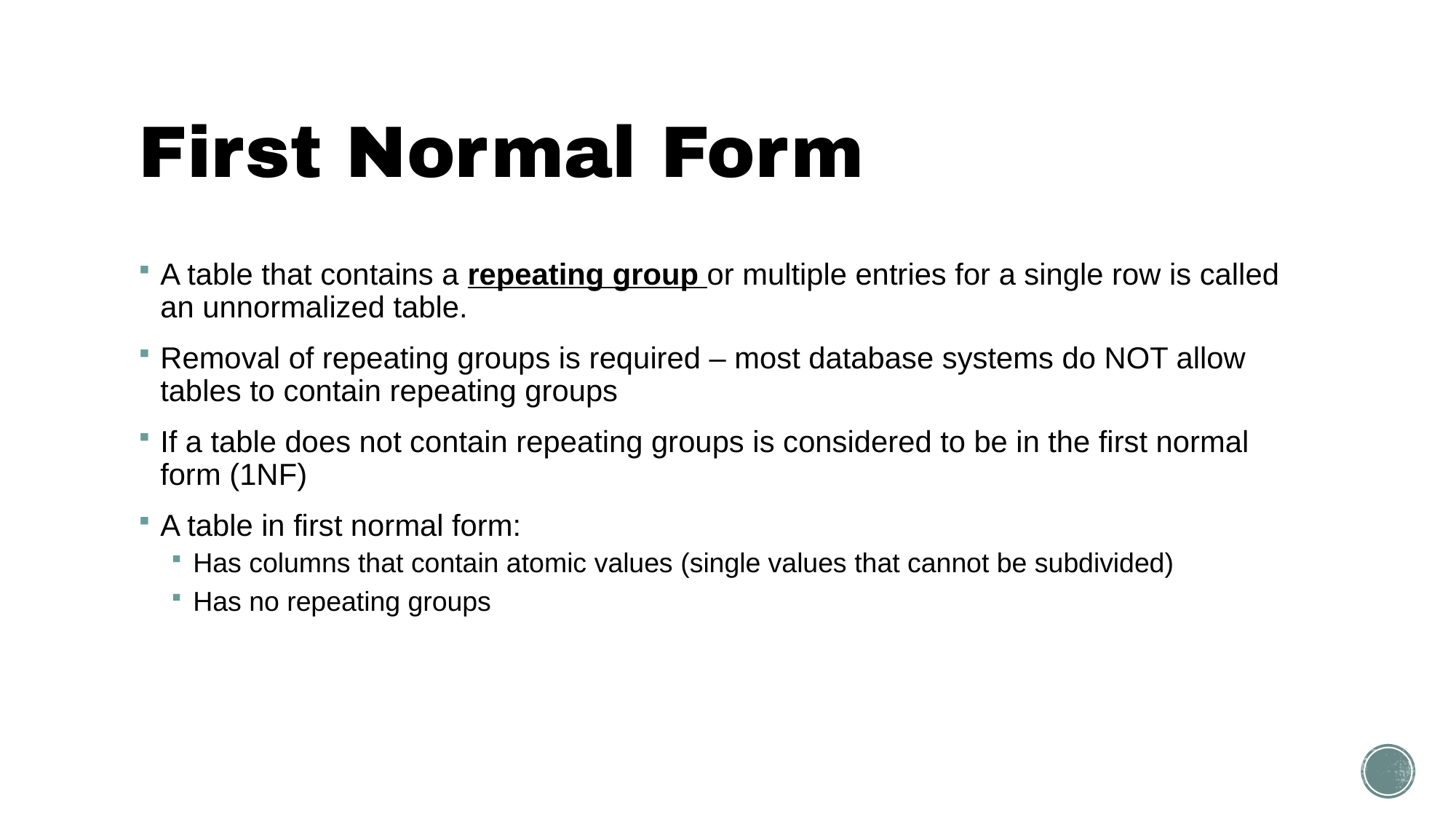

# First Normal Form
A table that contains a repeating group or multiple entries for a single row is called an unnormalized table.
Removal of repeating groups is required – most database systems do NOT allow tables to contain repeating groups
If a table does not contain repeating groups is considered to be in the first normal form (1NF)
A table in first normal form:
Has columns that contain atomic values (single values that cannot be subdivided)
Has no repeating groups